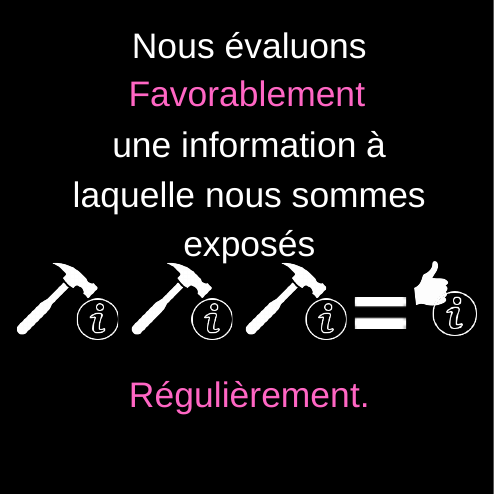

Nous évaluons

une information à laquelle nous sommes exposés

Favorablement

Régulièrement.